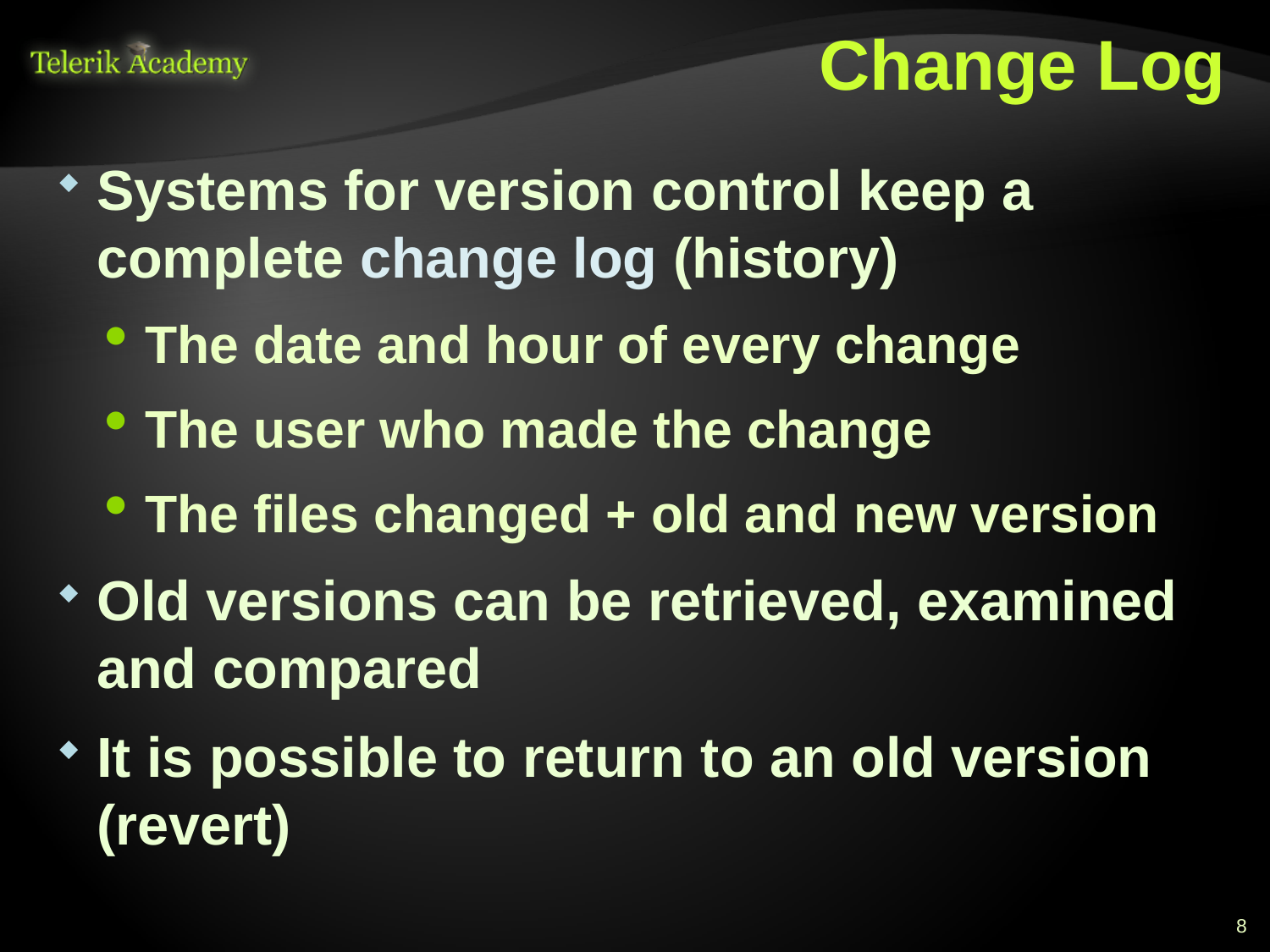

# Change Log
Systems for version control keep a complete change log (history)
The date and hour of every change
The user who made the change
The files changed + old and new version
Old versions can be retrieved, examined and compared
It is possible to return to an old version (revert)
8